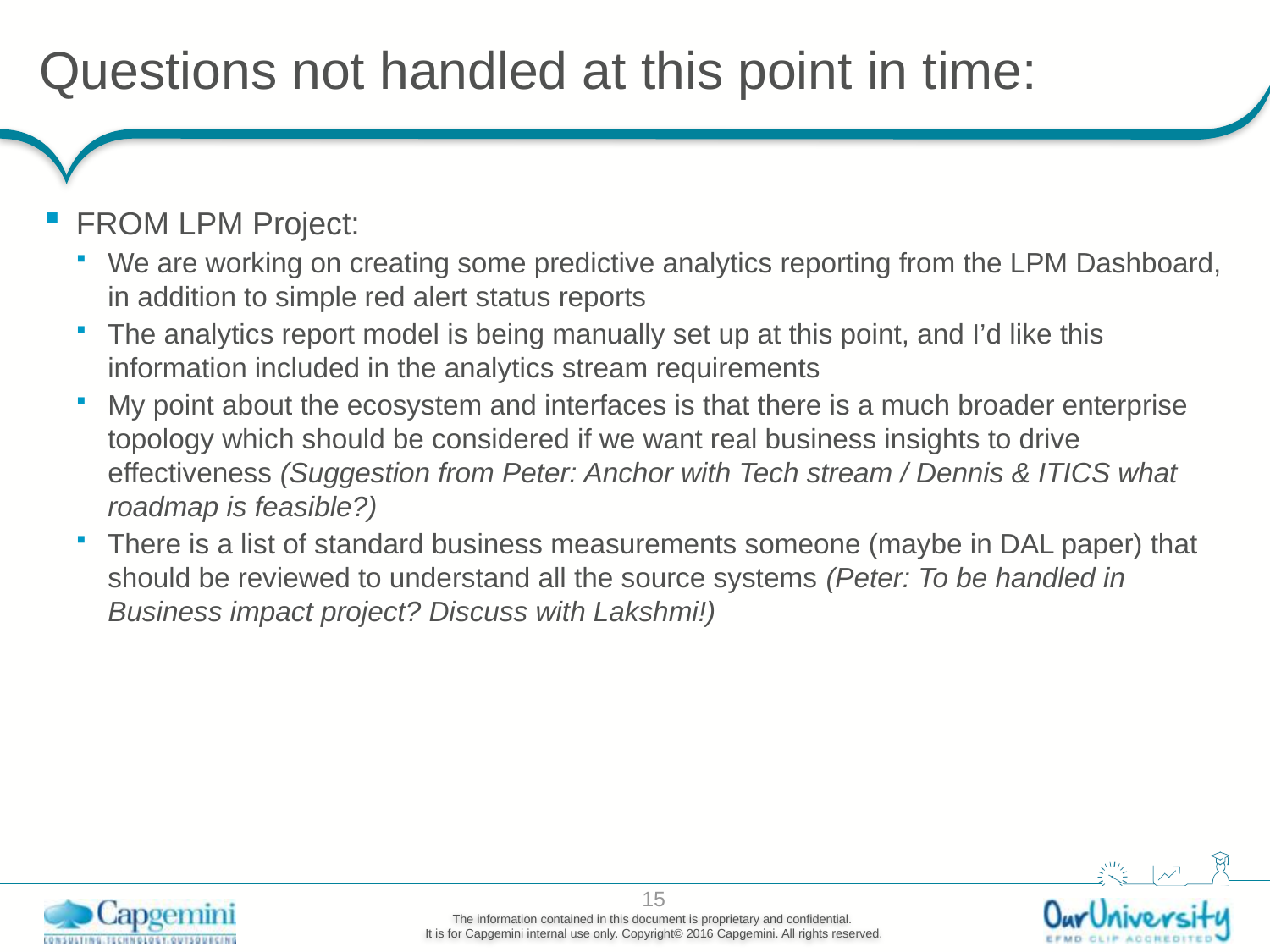

# Questions not handled at this point in time:
FROM LPM Project:
We are working on creating some predictive analytics reporting from the LPM Dashboard, in addition to simple red alert status reports
The analytics report model is being manually set up at this point, and I’d like this information included in the analytics stream requirements
My point about the ecosystem and interfaces is that there is a much broader enterprise topology which should be considered if we want real business insights to drive effectiveness (Suggestion from Peter: Anchor with Tech stream / Dennis & ITICS what roadmap is feasible?)
There is a list of standard business measurements someone (maybe in DAL paper) that should be reviewed to understand all the source systems (Peter: To be handled in Business impact project? Discuss with Lakshmi!)